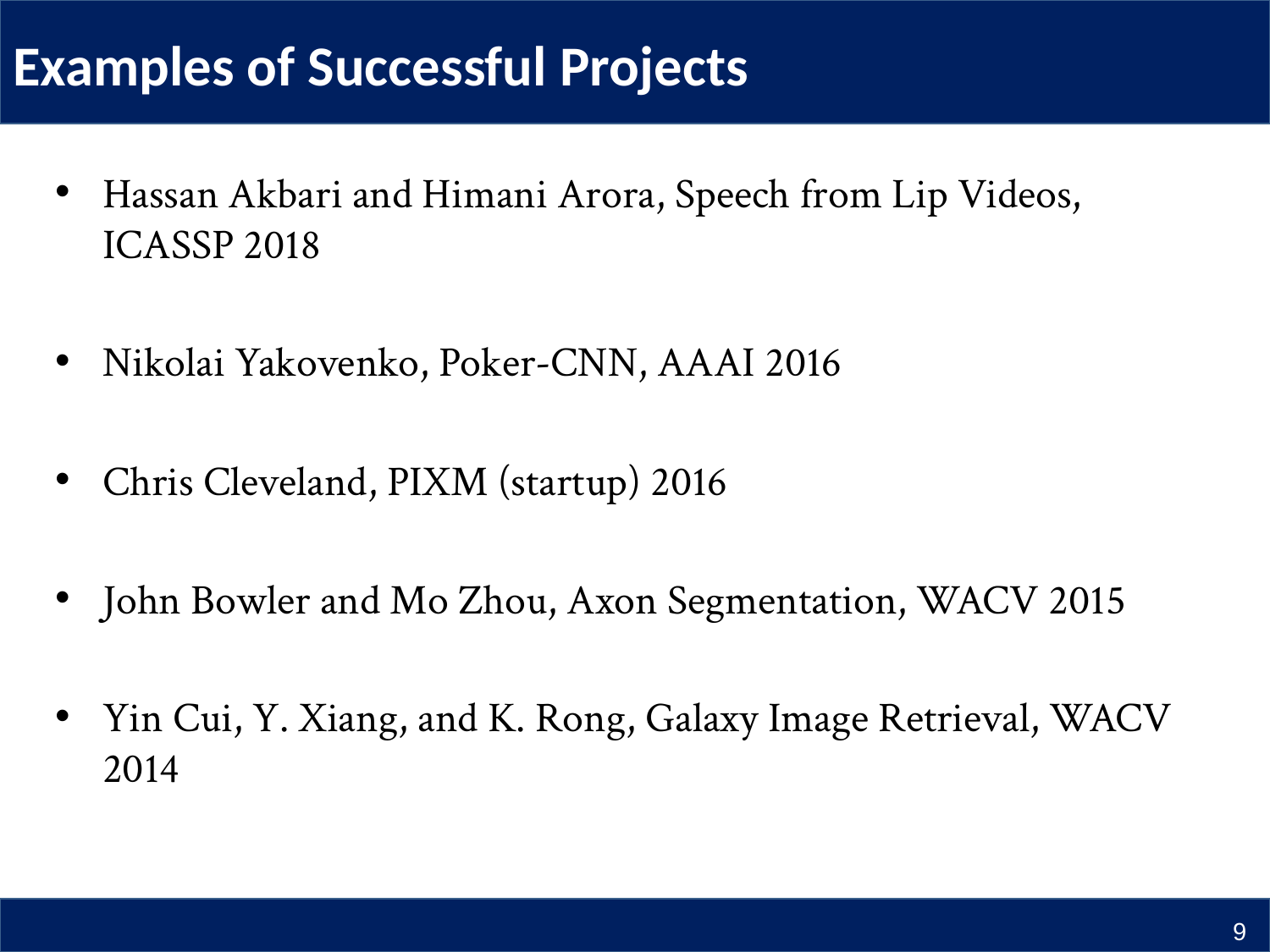

# Examples of Successful Projects
Hassan Akbari and Himani Arora, Speech from Lip Videos, ICASSP 2018

Nikolai Yakovenko, Poker-CNN, AAAI 2016

Chris Cleveland, PIXM (startup) 2016

John Bowler and Mo Zhou, Axon Segmentation, WACV 2015

Yin Cui, Y. Xiang, and K. Rong, Galaxy Image Retrieval, WACV 2014
9